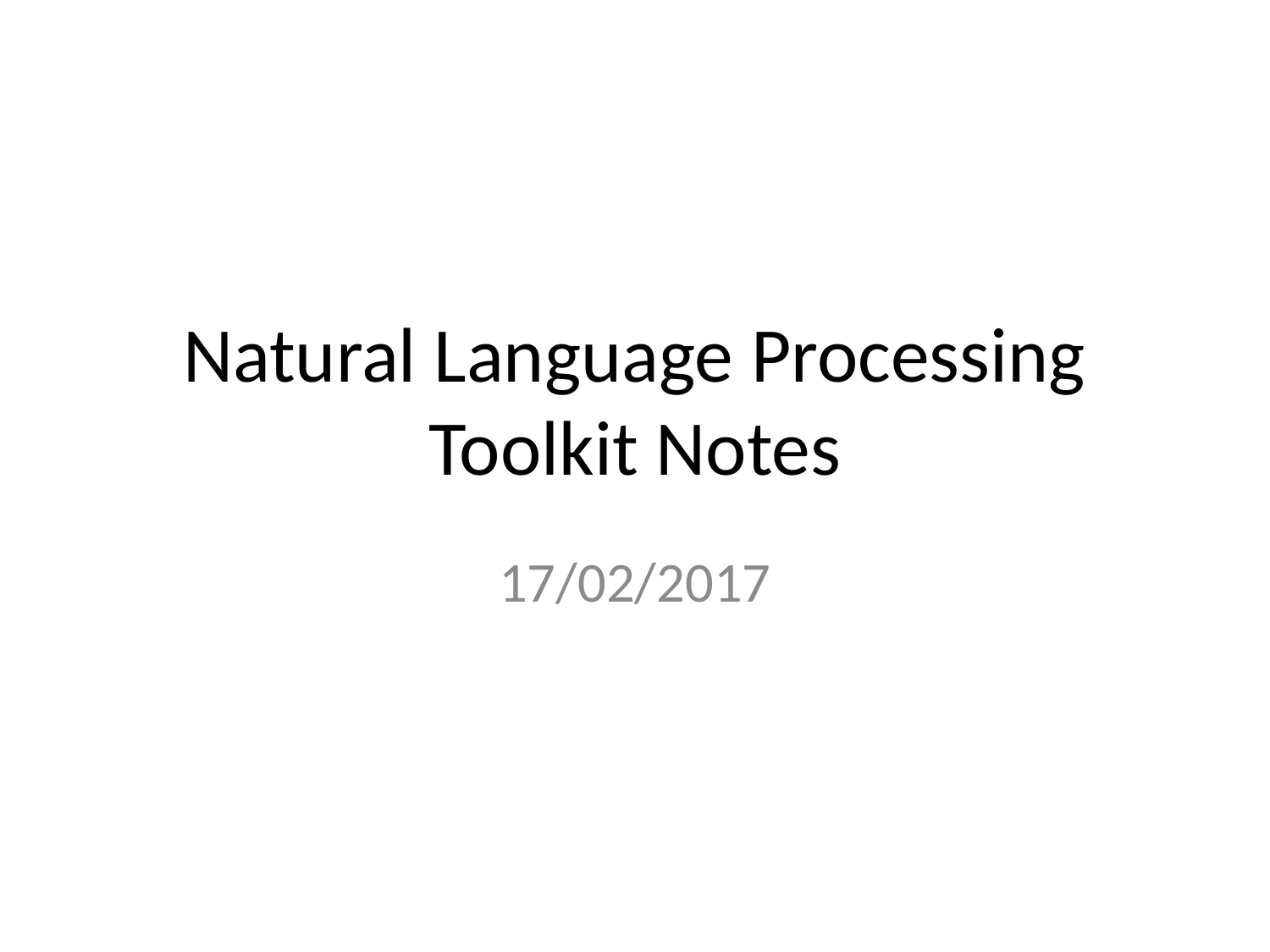

# Natural Language Processing Toolkit Notes
17/02/2017